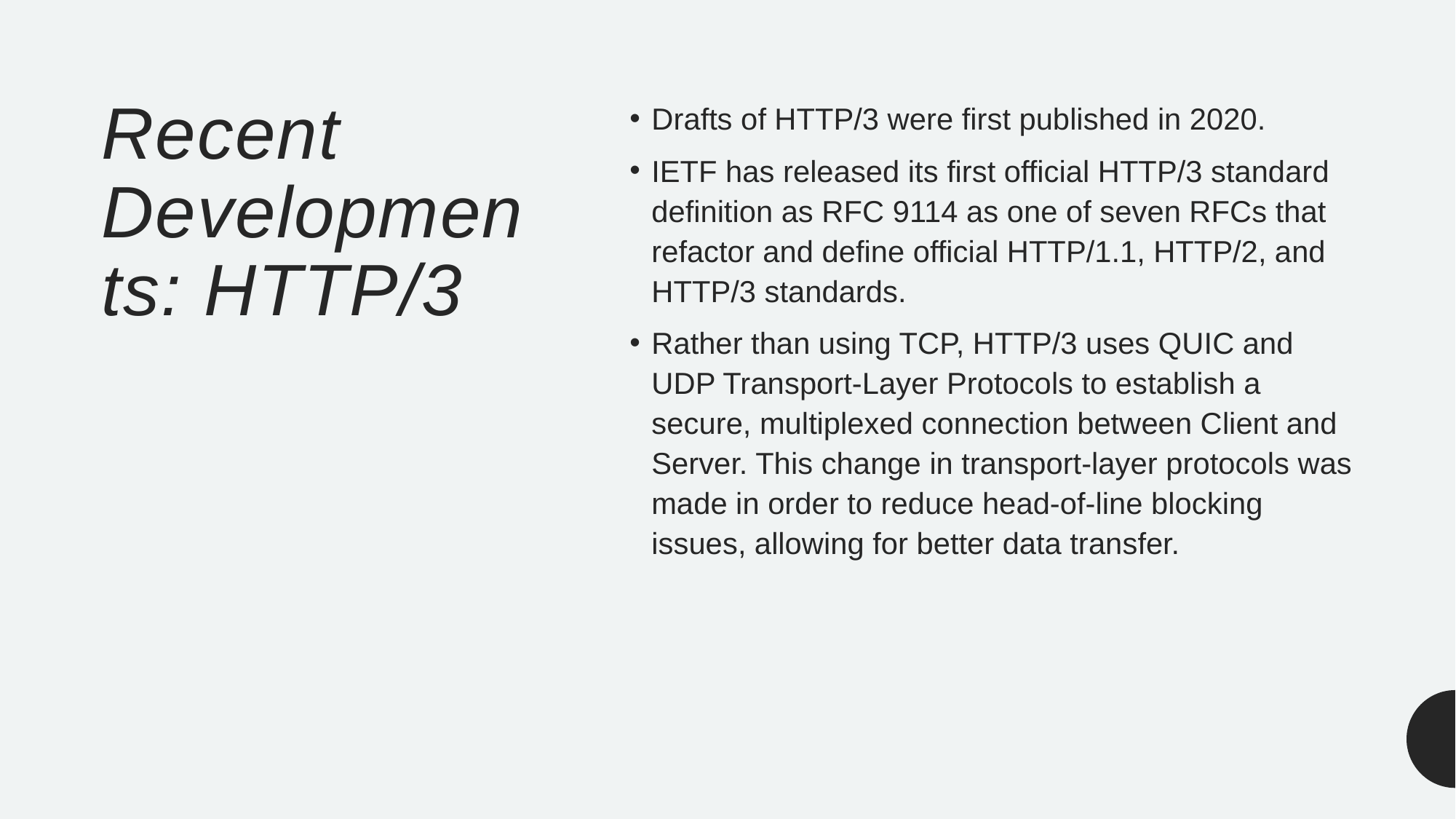

# Recent Developments: HTTP/3
Drafts of HTTP/3 were first published in 2020.
IETF has released its first official HTTP/3 standard definition as RFC 9114 as one of seven RFCs that refactor and define official HTTP/1.1, HTTP/2, and  HTTP/3 standards.
Rather than using TCP, HTTP/3 uses QUIC and UDP Transport-Layer Protocols to establish a secure, multiplexed connection between Client and Server. This change in transport-layer protocols was made in order to reduce head-of-line blocking issues, allowing for better data transfer.